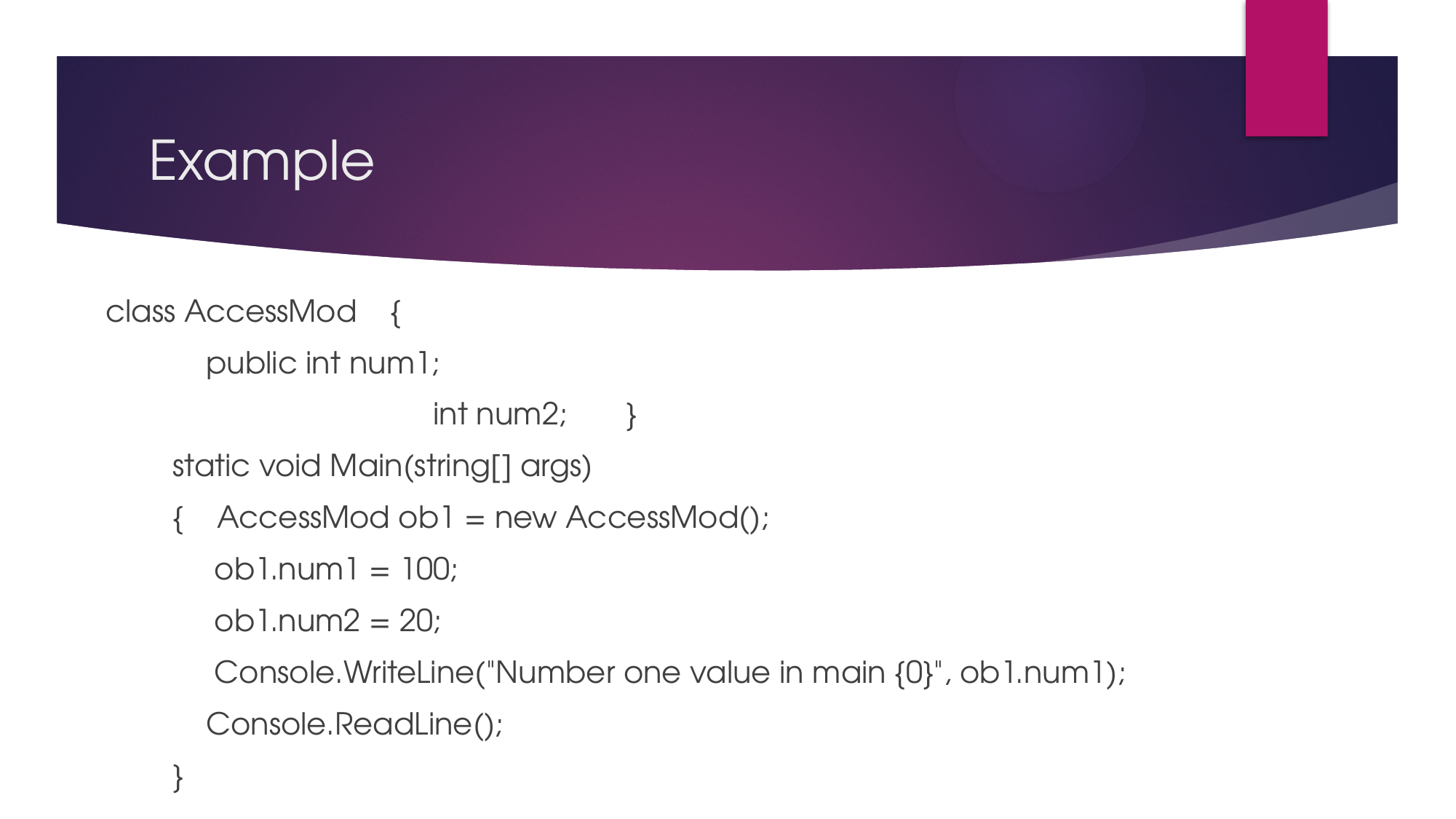

# Example
class AccessMod    {
            public int num1;
			int num2;       }
        static void Main(string[] args)
        {    AccessMod ob1 = new AccessMod();
             ob1.num1 = 100;
             ob1.num2 = 20;
             Console.WriteLine("Number one value in main {0}", ob1.num1);
            Console.ReadLine();
        }